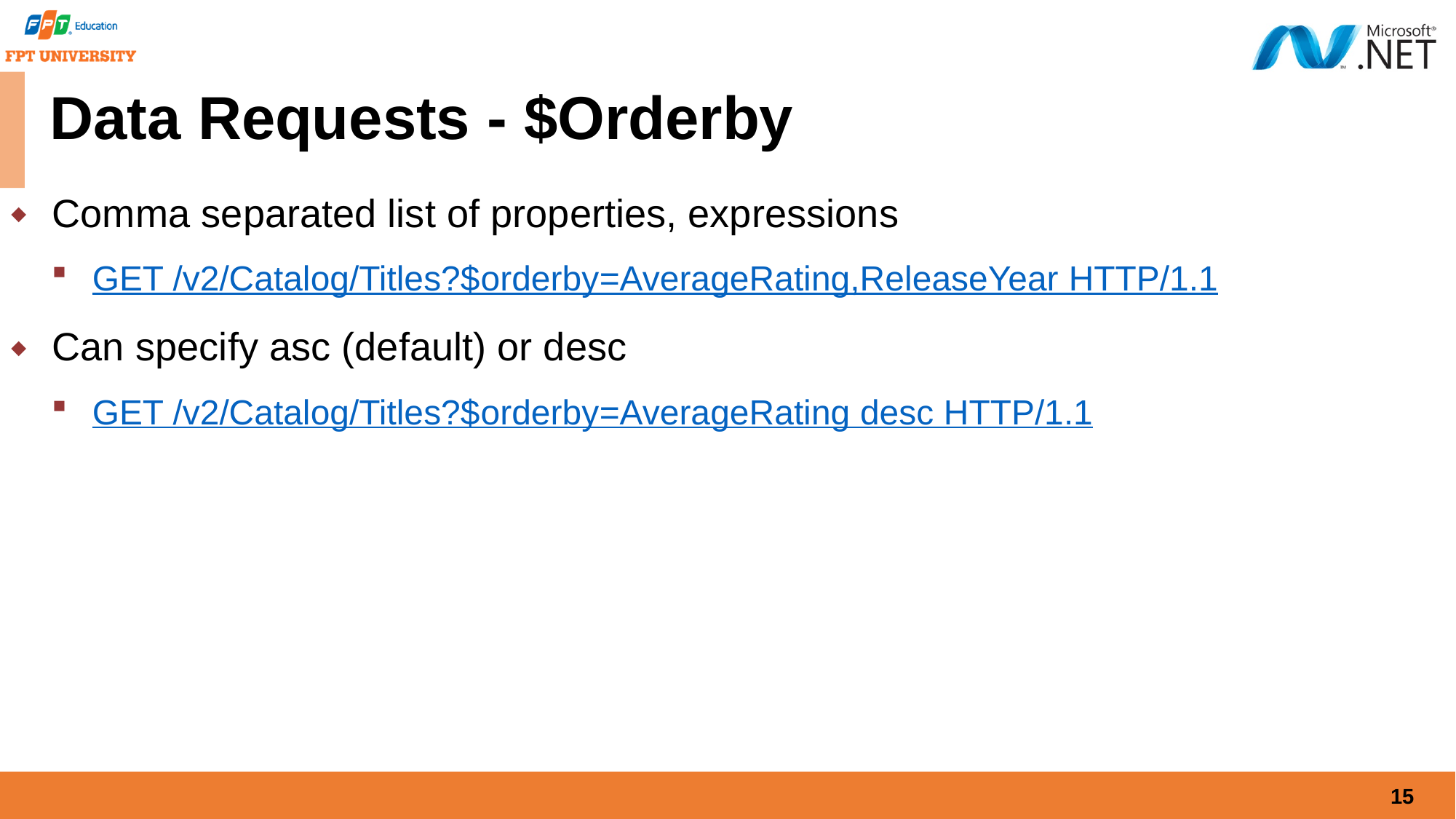

# Data Requests - $Orderby
Comma separated list of properties, expressions
GET /v2/Catalog/Titles?$orderby=AverageRating,ReleaseYear HTTP/1.1
Can specify asc (default) or desc
GET /v2/Catalog/Titles?$orderby=AverageRating desc HTTP/1.1

15